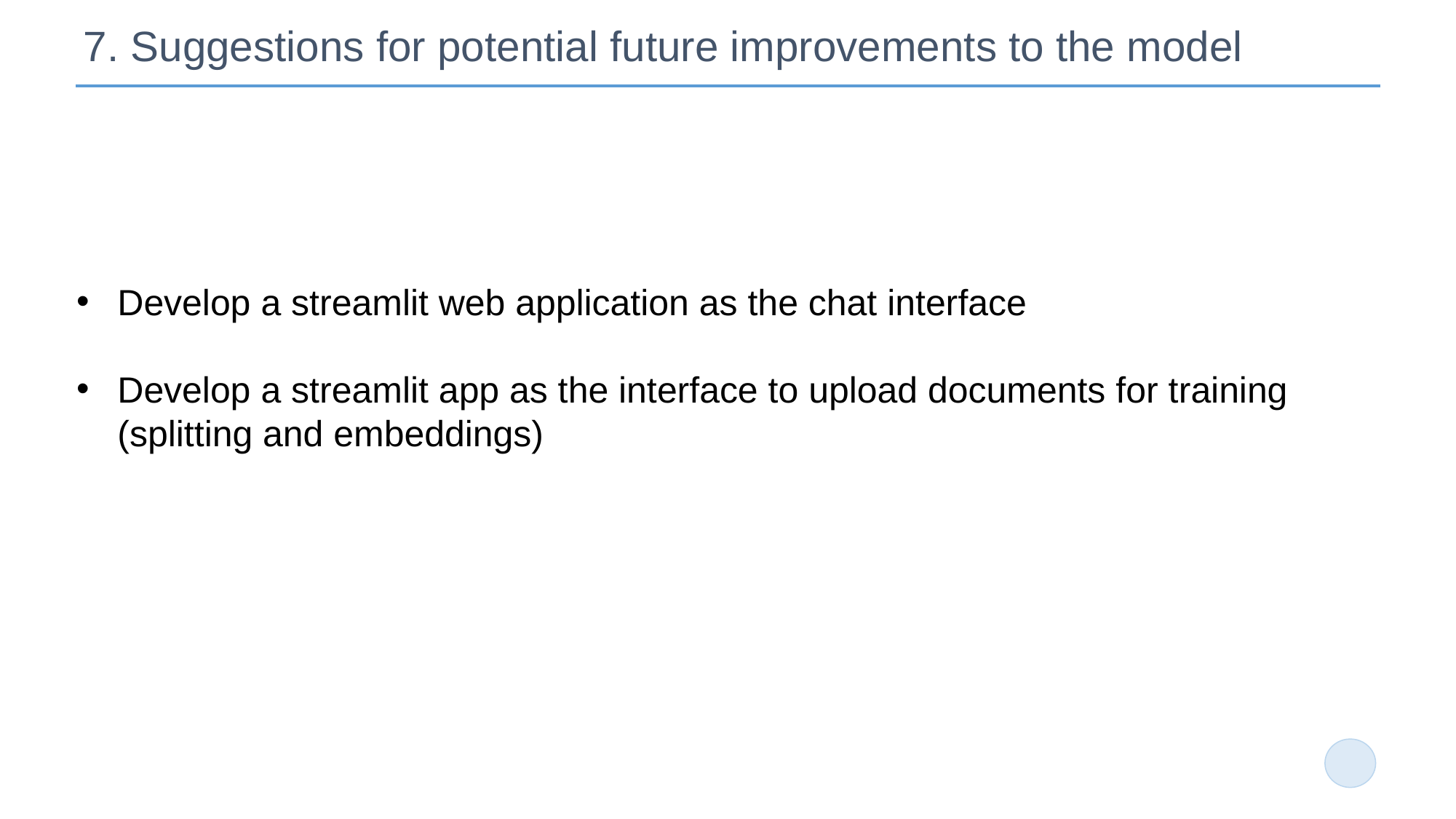

# 7. Suggestions for potential future improvements to the model
Develop a streamlit web application as the chat interface

Develop a streamlit app as the interface to upload documents for training (splitting and embeddings)
18